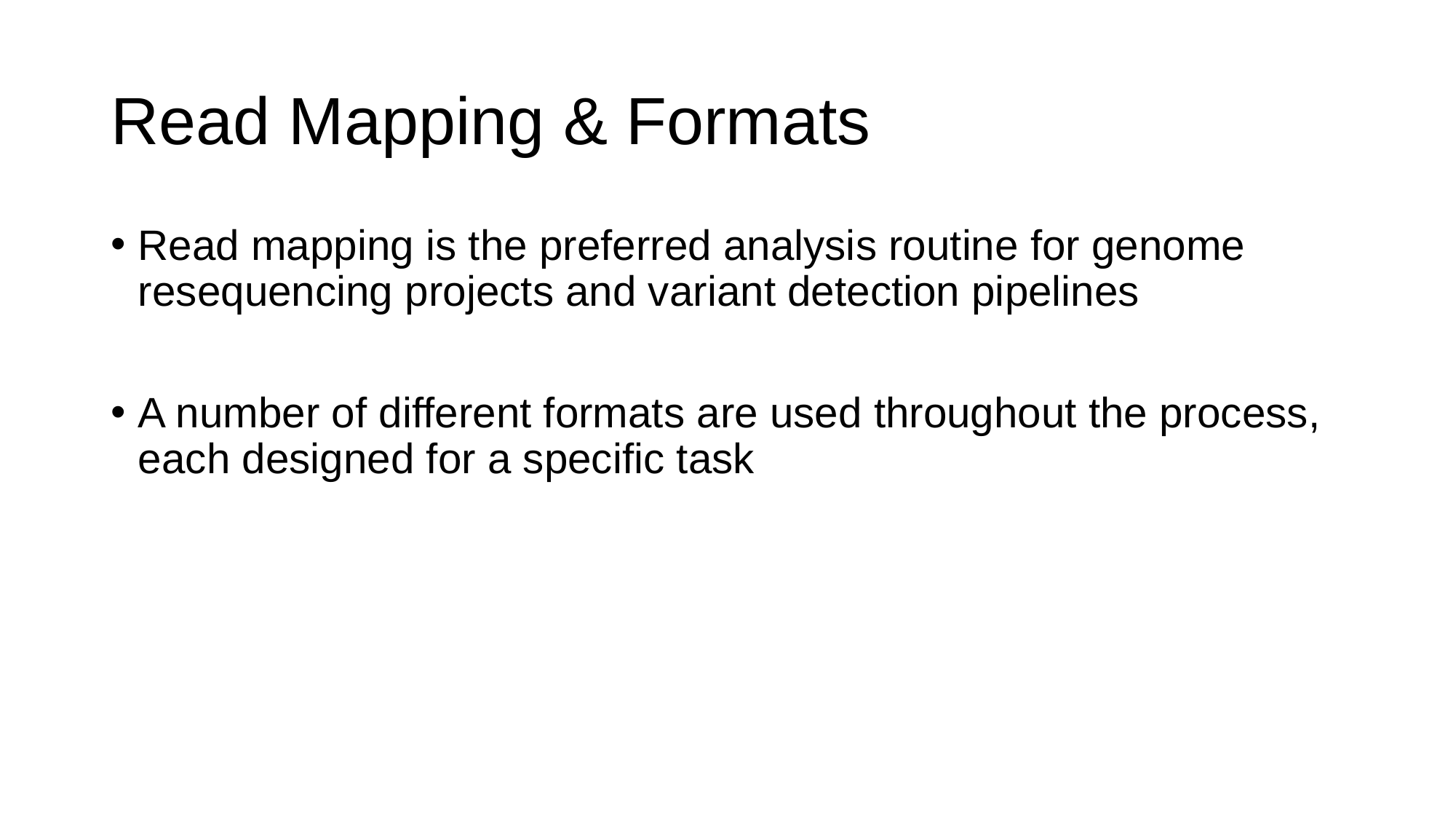

# Read Mapping & Formats
Read mapping is the preferred analysis routine for genome resequencing projects and variant detection pipelines

A number of different formats are used throughout the process, each designed for a specific task